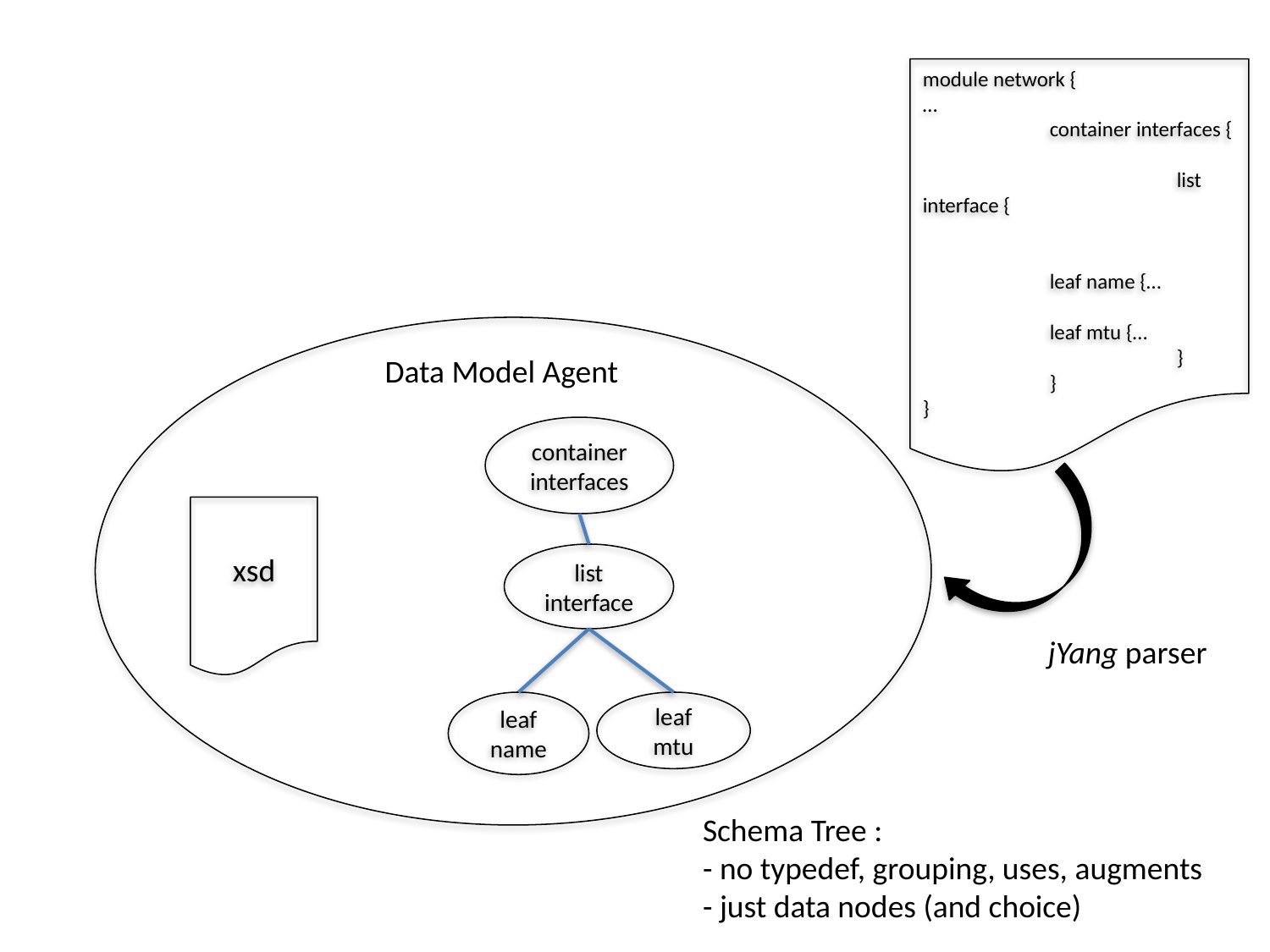

module network {
…
	container interfaces {

		list interface {

			leaf name {…
			leaf mtu {…
		}
	}
}

Data Model Agent
container interfaces

xsd
list
interface
jYang parser
leaf
name
leaf
mtu
Schema Tree :
- no typedef, grouping, uses, augments
- just data nodes (and choice)